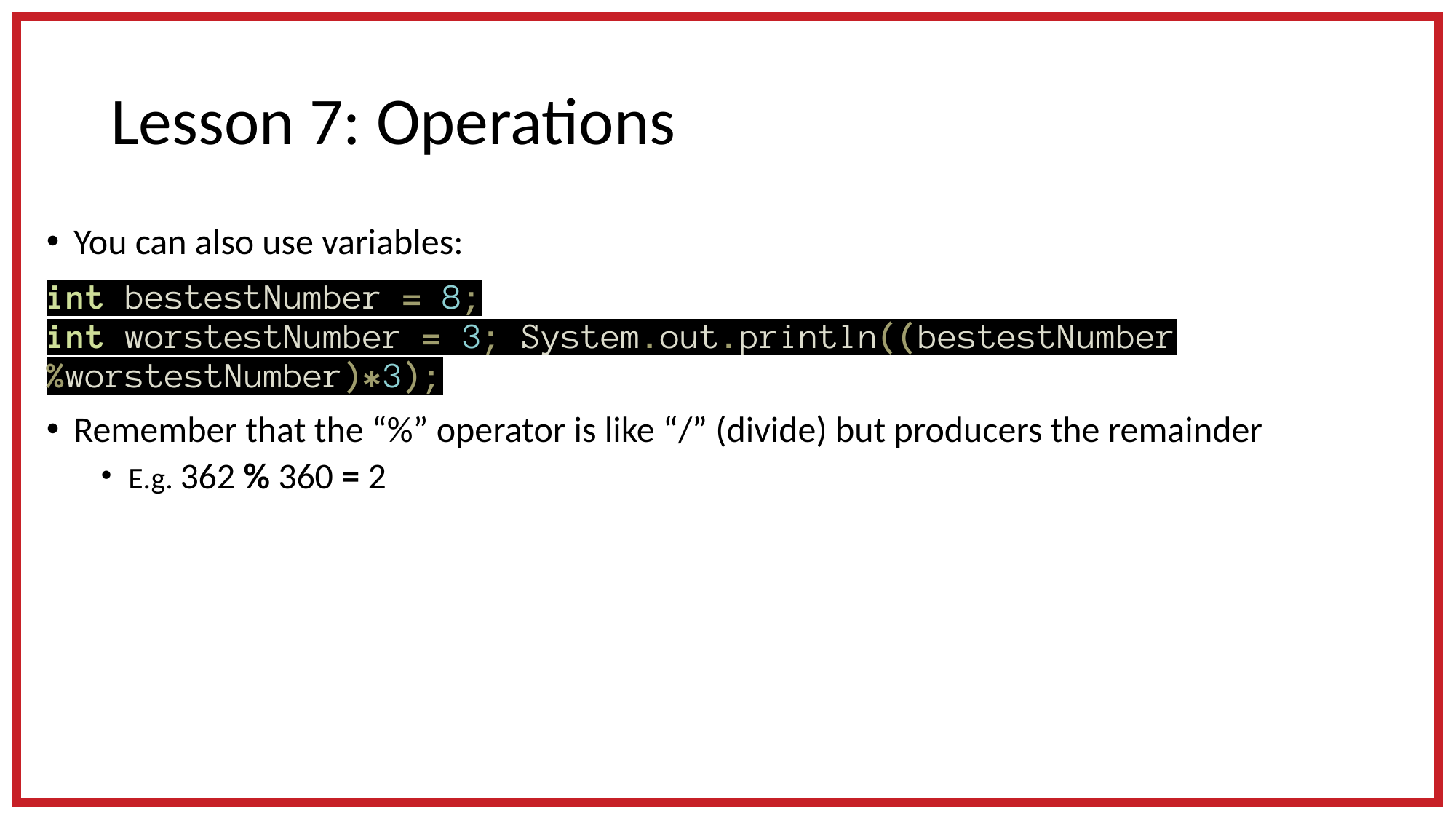

# Lesson 7: Operations
You can also use variables:
int bestestNumber = 8;
int worstestNumber = 3; System.out.println((bestestNumber%worstestNumber)*3);
Remember that the “%” operator is like “/” (divide) but producers the remainder
E.g. 362 % 360 = 2